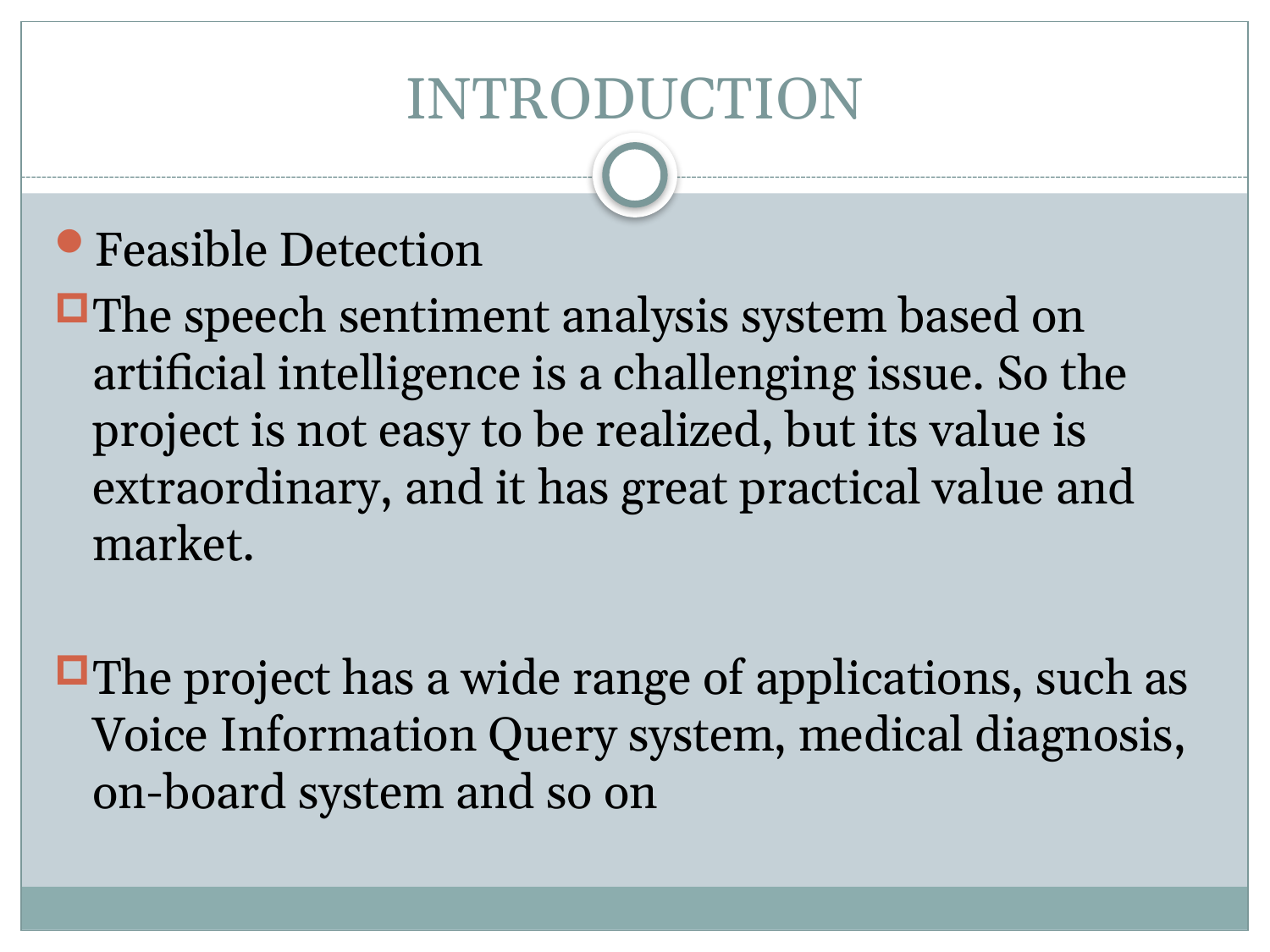

# INTRODUCTION
Feasible Detection
The speech sentiment analysis system based on artificial intelligence is a challenging issue. So the project is not easy to be realized, but its value is extraordinary, and it has great practical value and market.

The project has a wide range of applications, such as Voice Information Query system, medical diagnosis, on-board system and so on